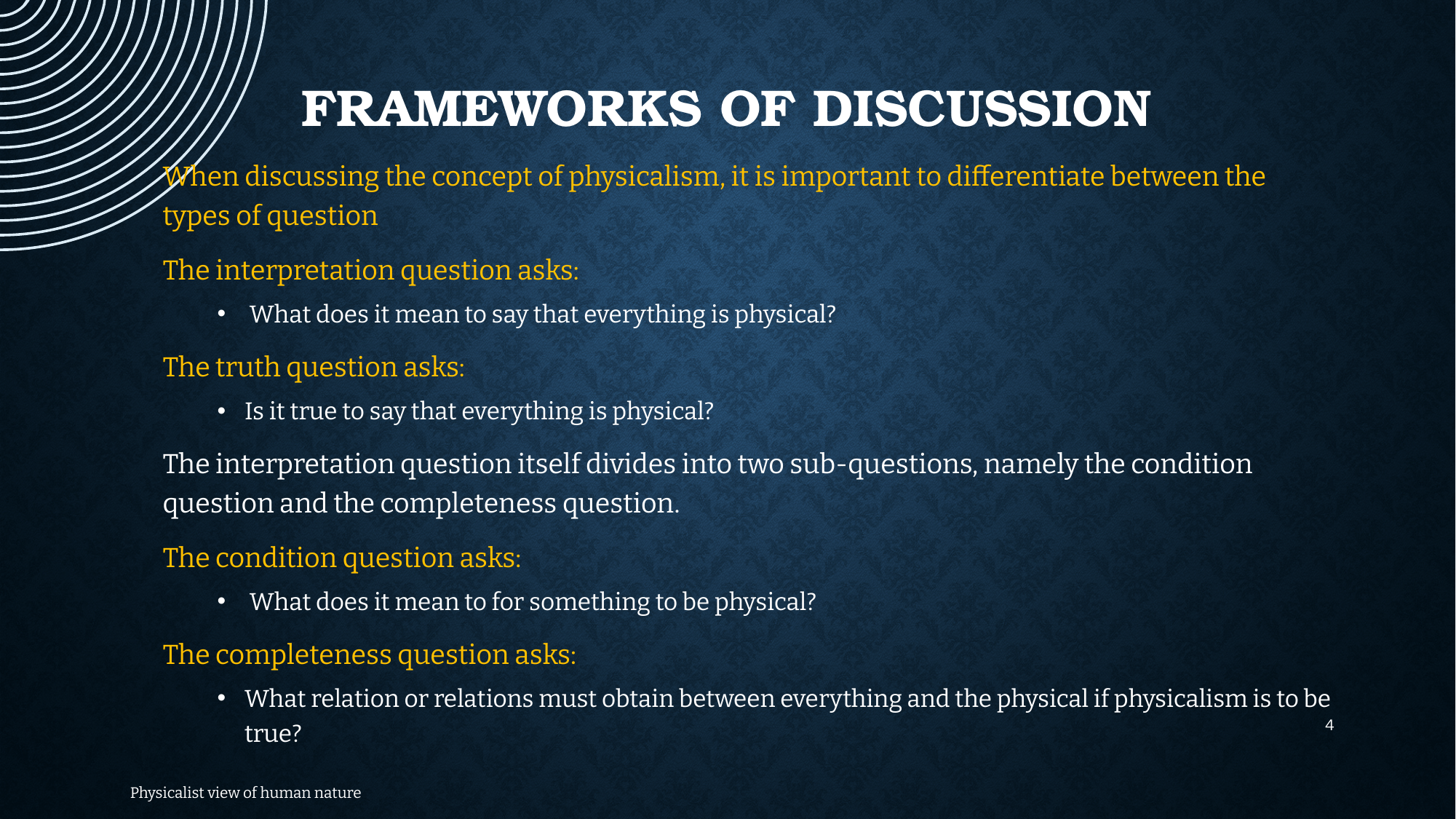

# Frameworks of discussion
When discussing the concept of physicalism, it is important to differentiate between the types of question
The interpretation question asks:
 What does it mean to say that everything is physical?
The truth question asks:
Is it true to say that everything is physical?
The interpretation question itself divides into two sub-questions, namely the condition question and the completeness question.
The condition question asks:
 What does it mean to for something to be physical?
The completeness question asks:
What relation or relations must obtain between everything and the physical if physicalism is to be true?
4
Physicalist view of human nature